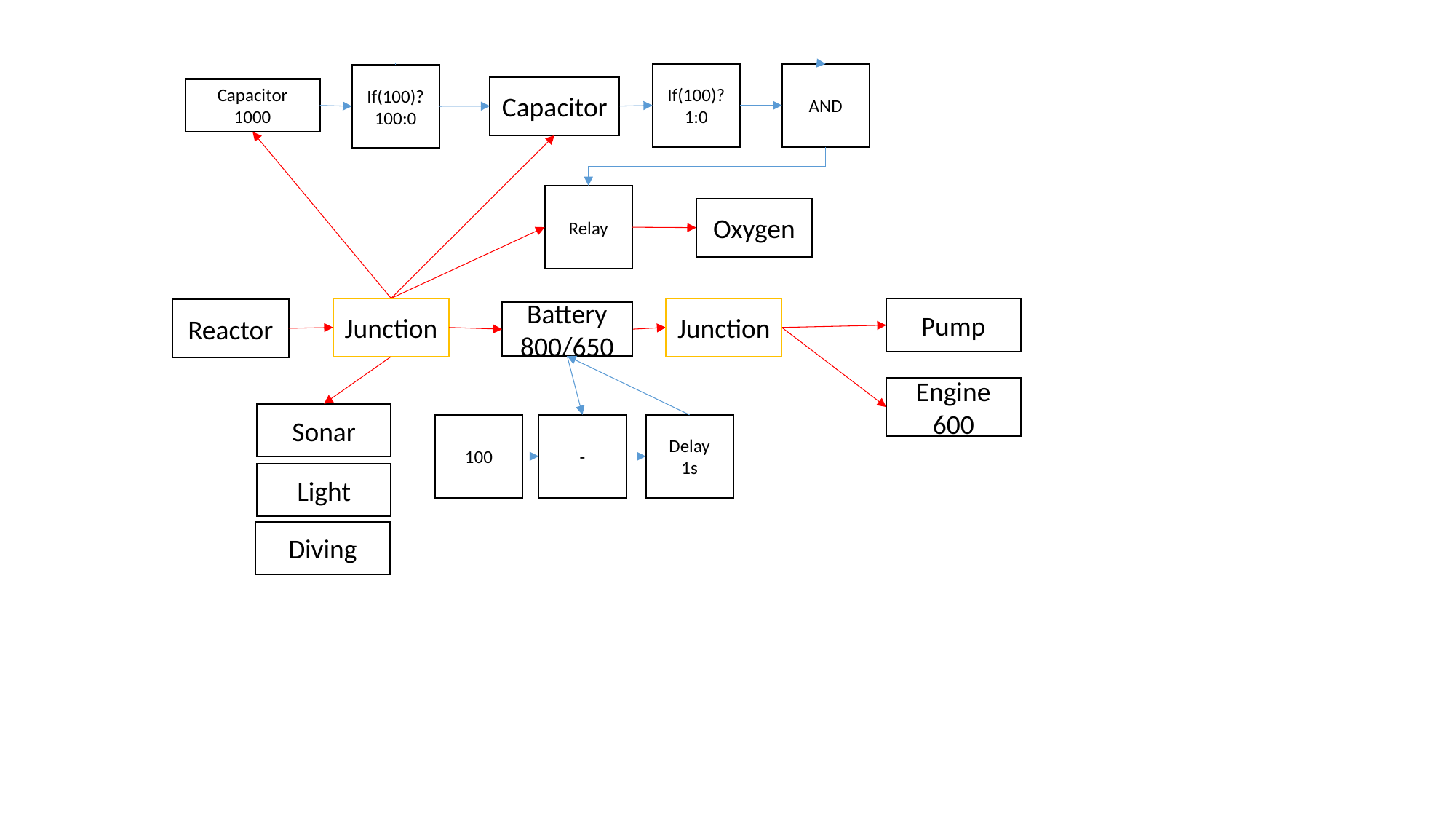

If(100)?
1:0
AND
If(100)?
100:0
Capacitor
Capacitor
1000
Relay
Oxygen
Junction
Junction
Pump
Reactor
Battery
800/650
Engine
600
Sonar
100
-
Delay
1s
Light
Diving